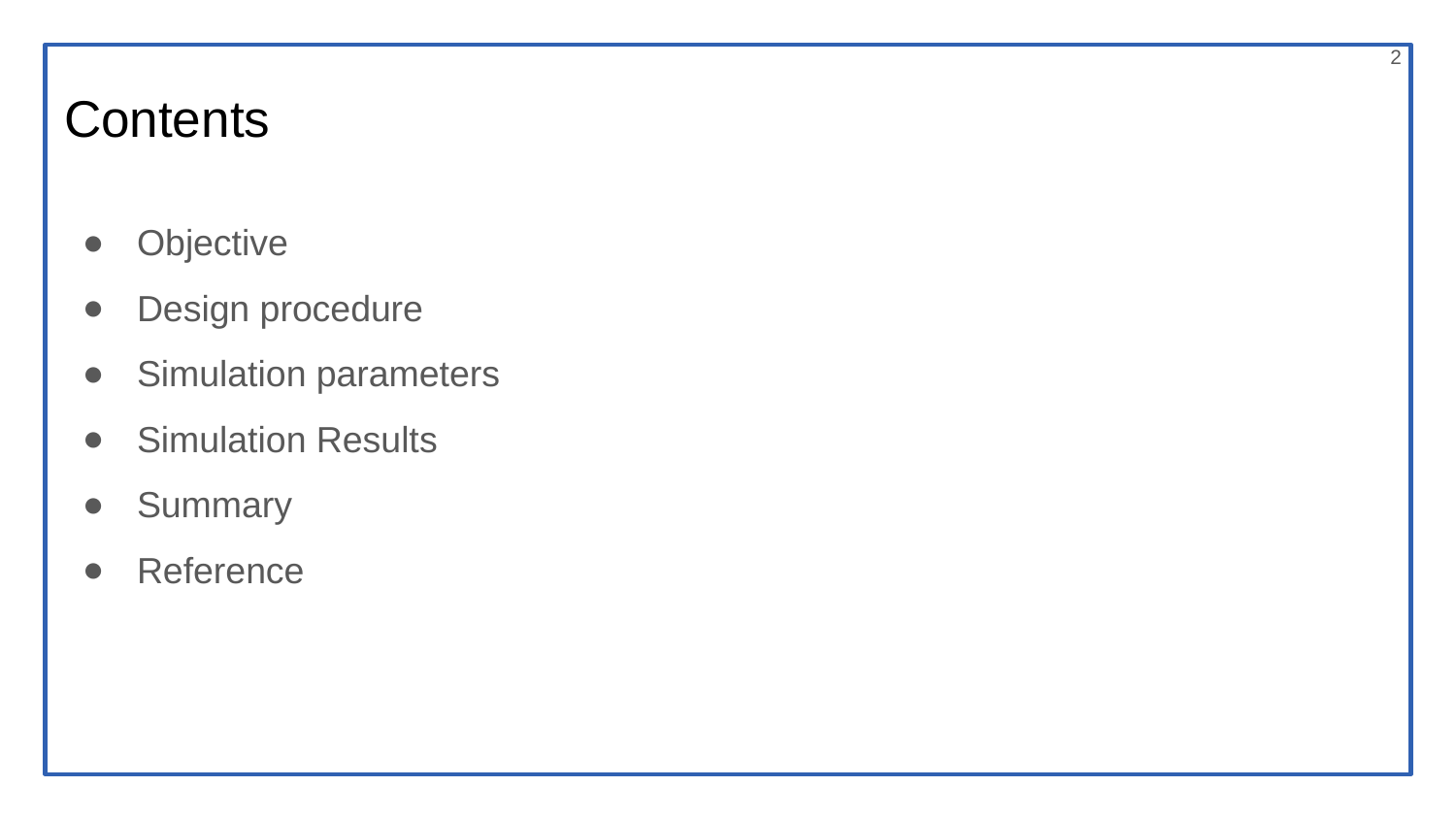

2

# Contents
Objective
Design procedure
Simulation parameters
Simulation Results
Summary
Reference